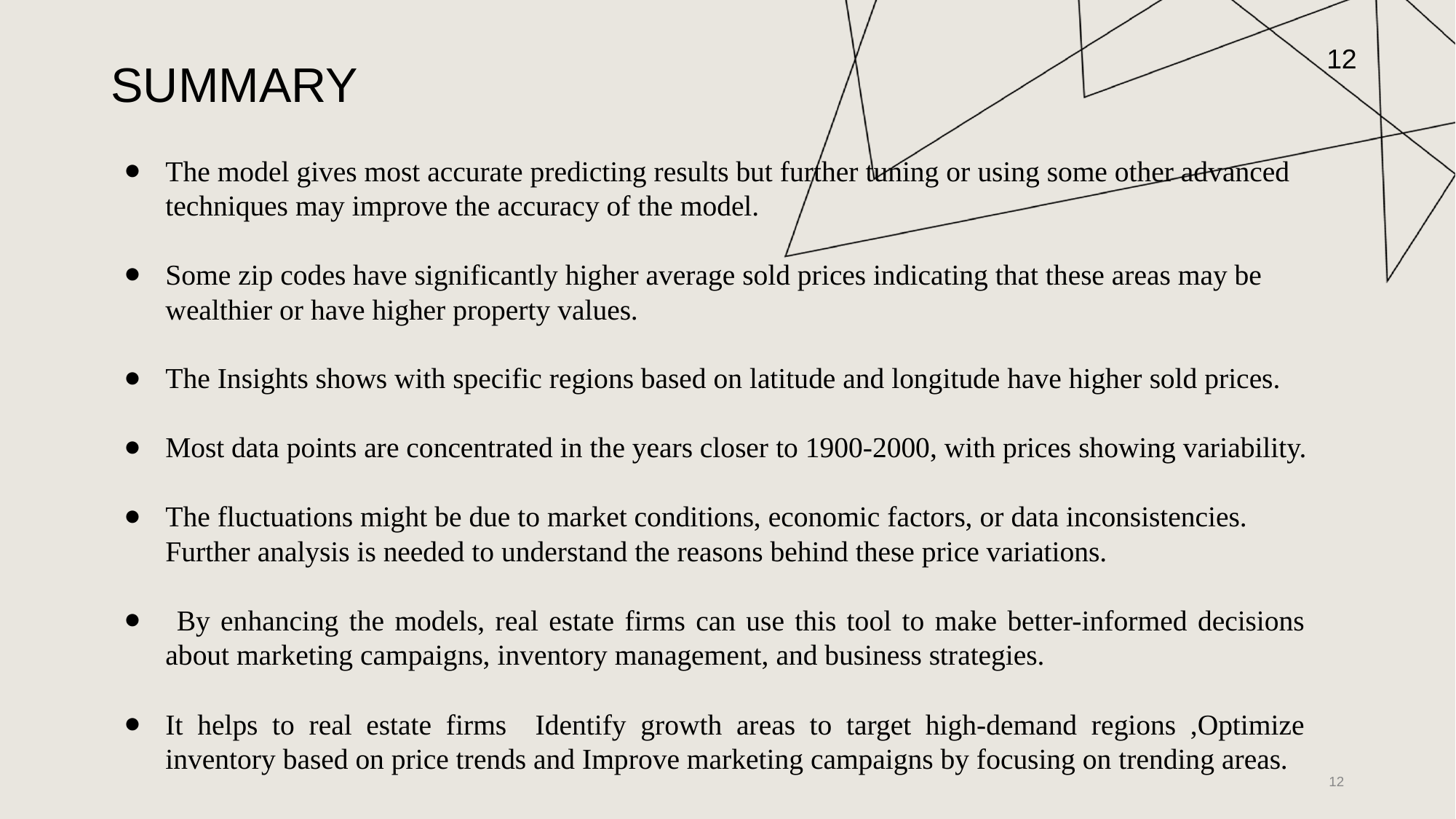

12
# SUMMARY
The model gives most accurate predicting results but further tuning or using some other advanced techniques may improve the accuracy of the model.

Some zip codes have significantly higher average sold prices indicating that these areas may be wealthier or have higher property values.

The Insights shows with specific regions based on latitude and longitude have higher sold prices.

Most data points are concentrated in the years closer to 1900-2000, with prices showing variability.

The fluctuations might be due to market conditions, economic factors, or data inconsistencies. Further analysis is needed to understand the reasons behind these price variations.

 By enhancing the models, real estate firms can use this tool to make better-informed decisions about marketing campaigns, inventory management, and business strategies.

It helps to real estate firms  Identify growth areas to target high-demand regions ,Optimize inventory based on price trends and Improve marketing campaigns by focusing on trending areas.

12